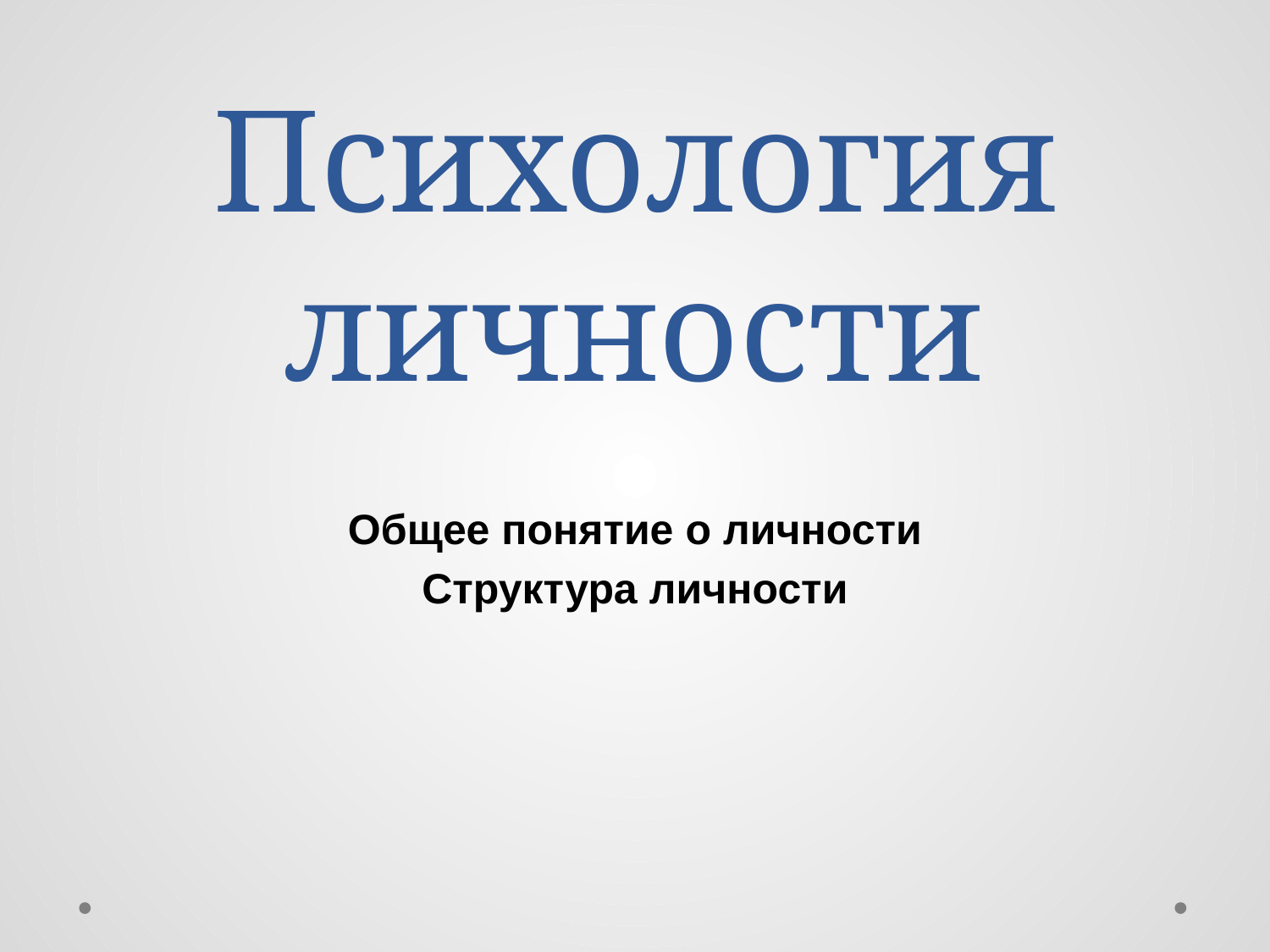

# Психология личности
Общее понятие о личности
Структура личности